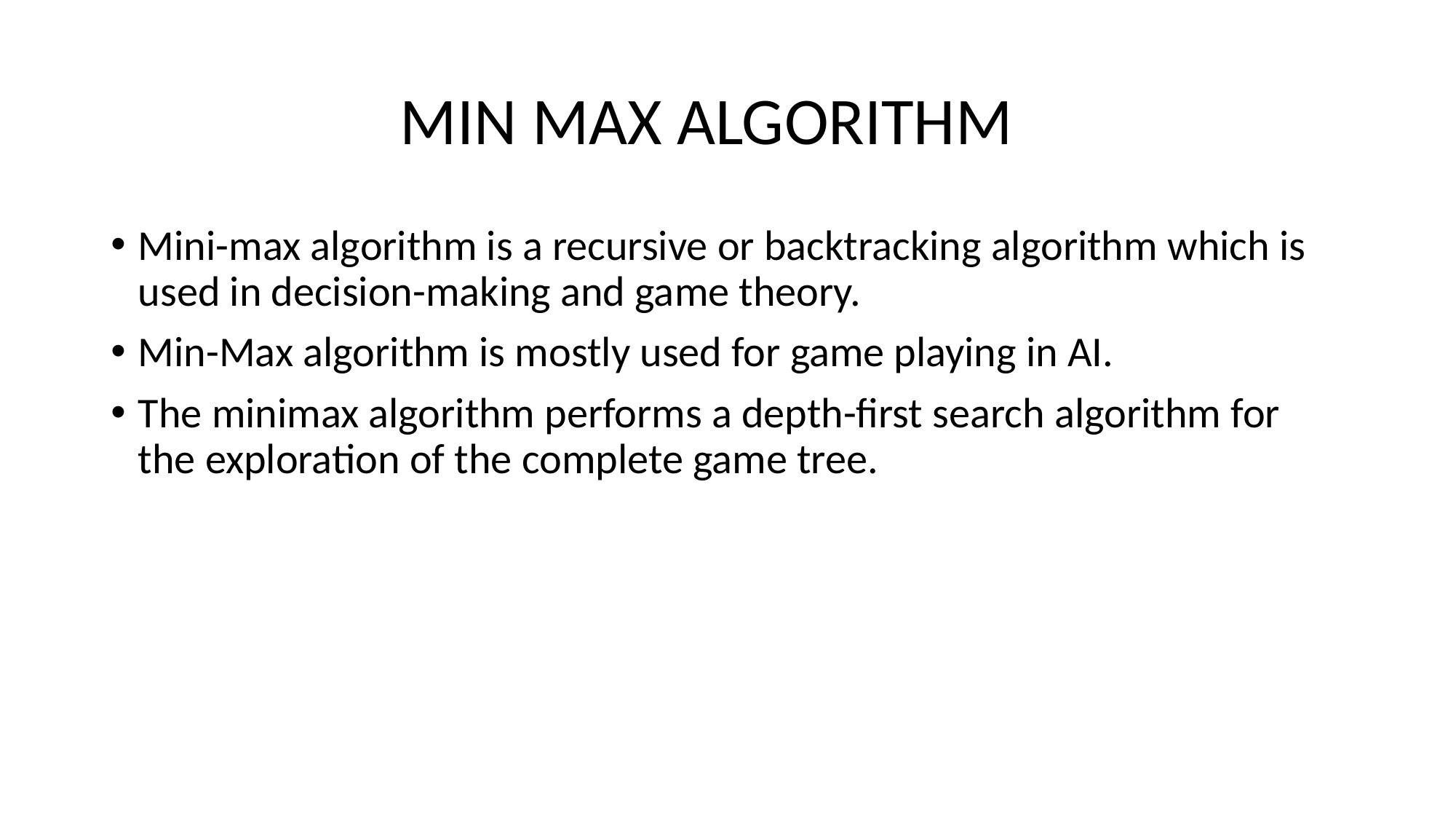

# MIN MAX ALGORITHM
Mini-max algorithm is a recursive or backtracking algorithm which is used in decision-making and game theory.
Min-Max algorithm is mostly used for game playing in AI.
The minimax algorithm performs a depth-first search algorithm for the exploration of the complete game tree.